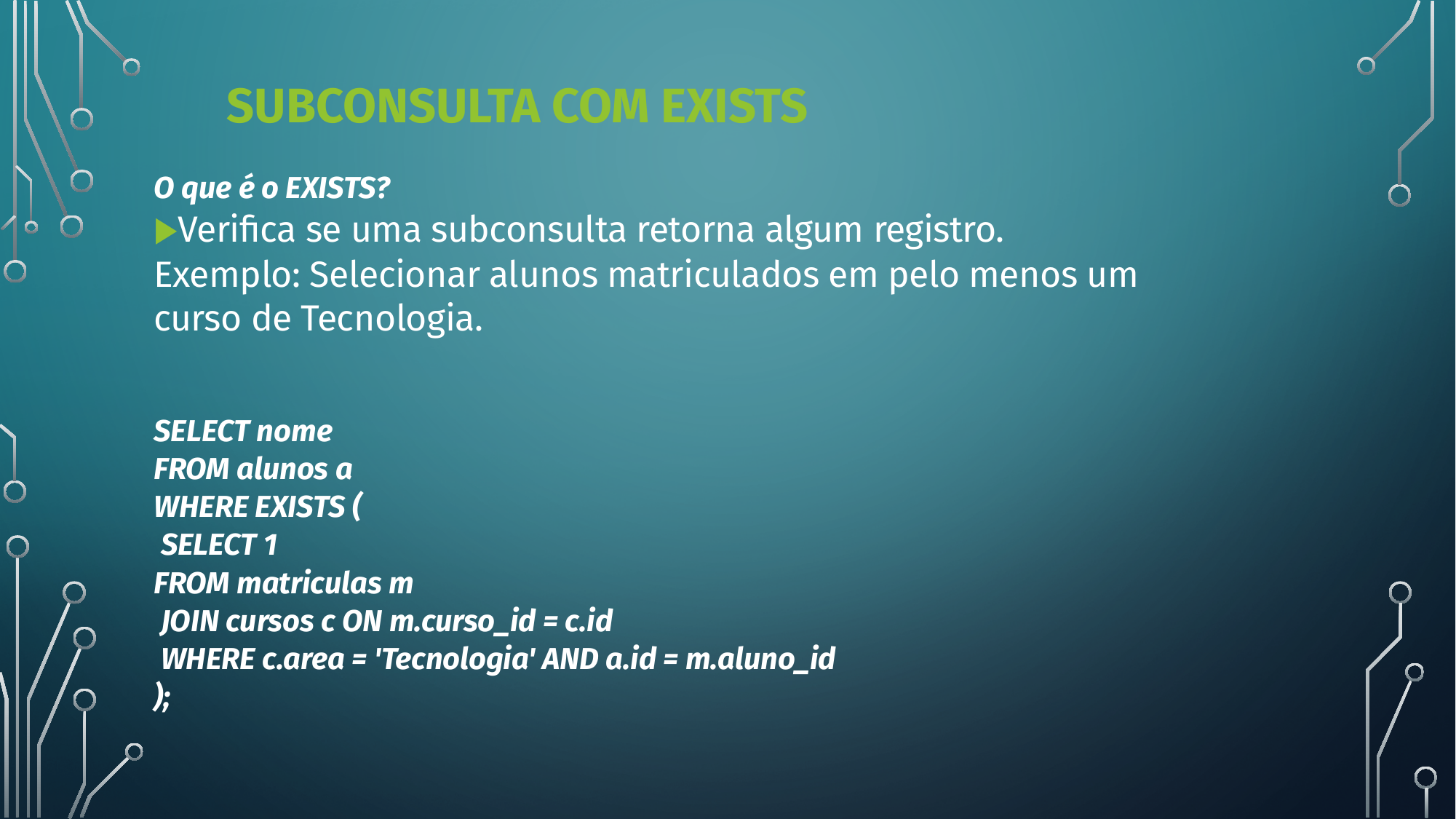

# Subconsulta com EXISTS
O que é o EXISTS?
▶Verifica se uma subconsulta retorna algum registro.
Exemplo: Selecionar alunos matriculados em pelo menos um curso de Tecnologia.
SELECT nome
FROM alunos a
WHERE EXISTS (
 SELECT 1
FROM matriculas m
 JOIN cursos c ON m.curso_id = c.id
 WHERE c.area = 'Tecnologia' AND a.id = m.aluno_id
);